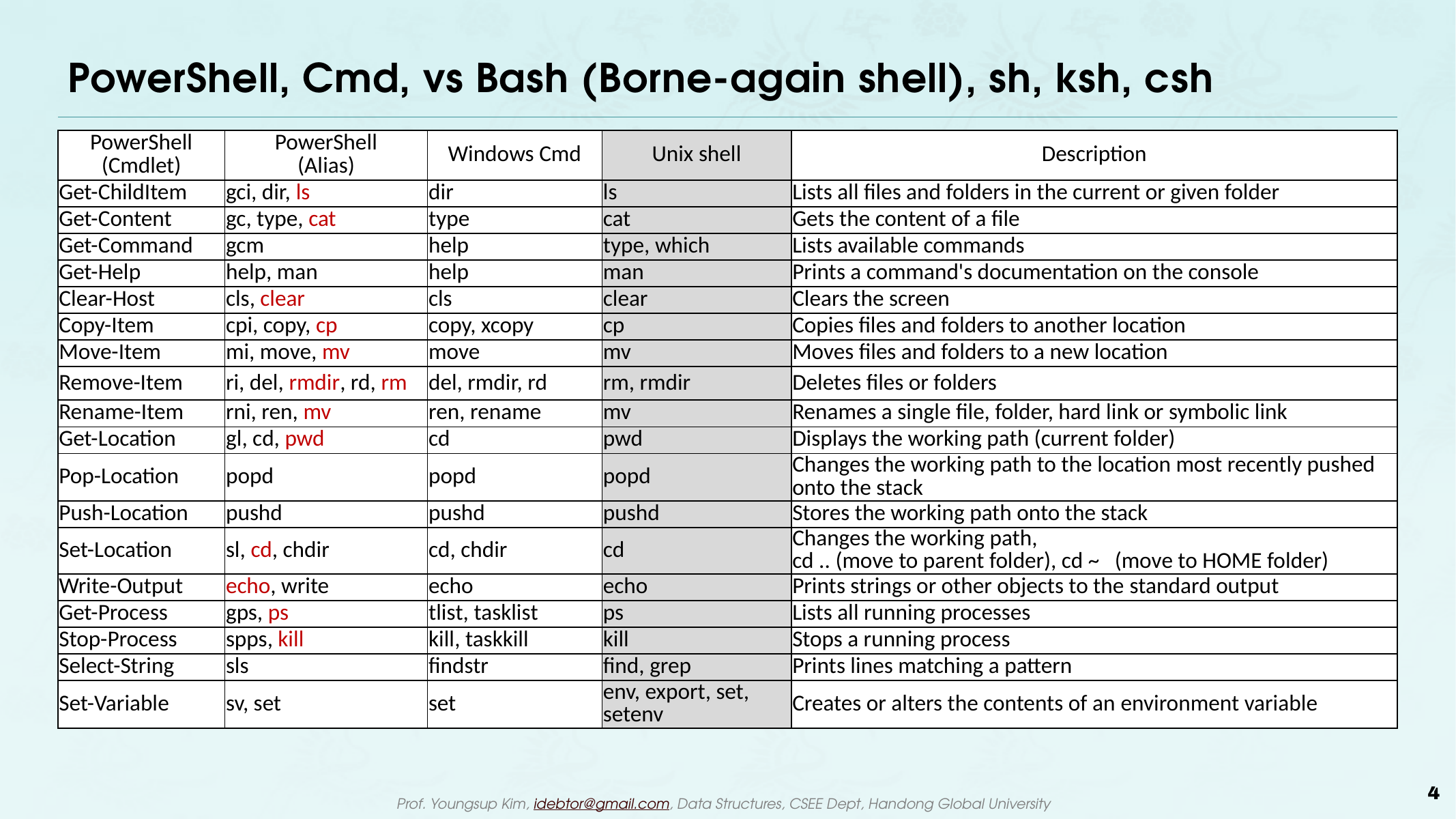

# PowerShell, Cmd, vs Bash (Borne-again shell), sh, ksh, csh

| PowerShell (Cmdlet) | PowerShell (Alias) | Windows Cmd | Unix shell | Description |
| --- | --- | --- | --- | --- |
| Get-ChildItem | gci, dir, ls | dir | ls | Lists all files and folders in the current or given folder |
| Get-Content | gc, type, cat | type | cat | Gets the content of a file |
| Get-Command | gcm | help | type, which | Lists available commands |
| Get-Help | help, man | help | man | Prints a command's documentation on the console |
| Clear-Host | cls, clear | cls | clear | Clears the screen |
| Copy-Item | cpi, copy, cp | copy, xcopy | cp | Copies files and folders to another location |
| Move-Item | mi, move, mv | move | mv | Moves files and folders to a new location |
| Remove-Item | ri, del, rmdir, rd, rm | del, rmdir, rd | rm, rmdir | Deletes files or folders |
| Rename-Item | rni, ren, mv | ren, rename | mv | Renames a single file, folder, hard link or symbolic link |
| Get-Location | gl, cd, pwd | cd | pwd | Displays the working path (current folder) |
| Pop-Location | popd | popd | popd | Changes the working path to the location most recently pushed onto the stack |
| Push-Location | pushd | pushd | pushd | Stores the working path onto the stack |
| Set-Location | sl, cd, chdir | cd, chdir | cd | Changes the working path, cd .. (move to parent folder), cd ~ (move to HOME folder) |
| Write-Output | echo, write | echo | echo | Prints strings or other objects to the standard output |
| Get-Process | gps, ps | tlist, tasklist | ps | Lists all running processes |
| Stop-Process | spps, kill | kill, taskkill | kill | Stops a running process |
| Select-String | sls | findstr | find, grep | Prints lines matching a pattern |
| Set-Variable | sv, set | set | env, export, set, setenv | Creates or alters the contents of an environment variable |
4